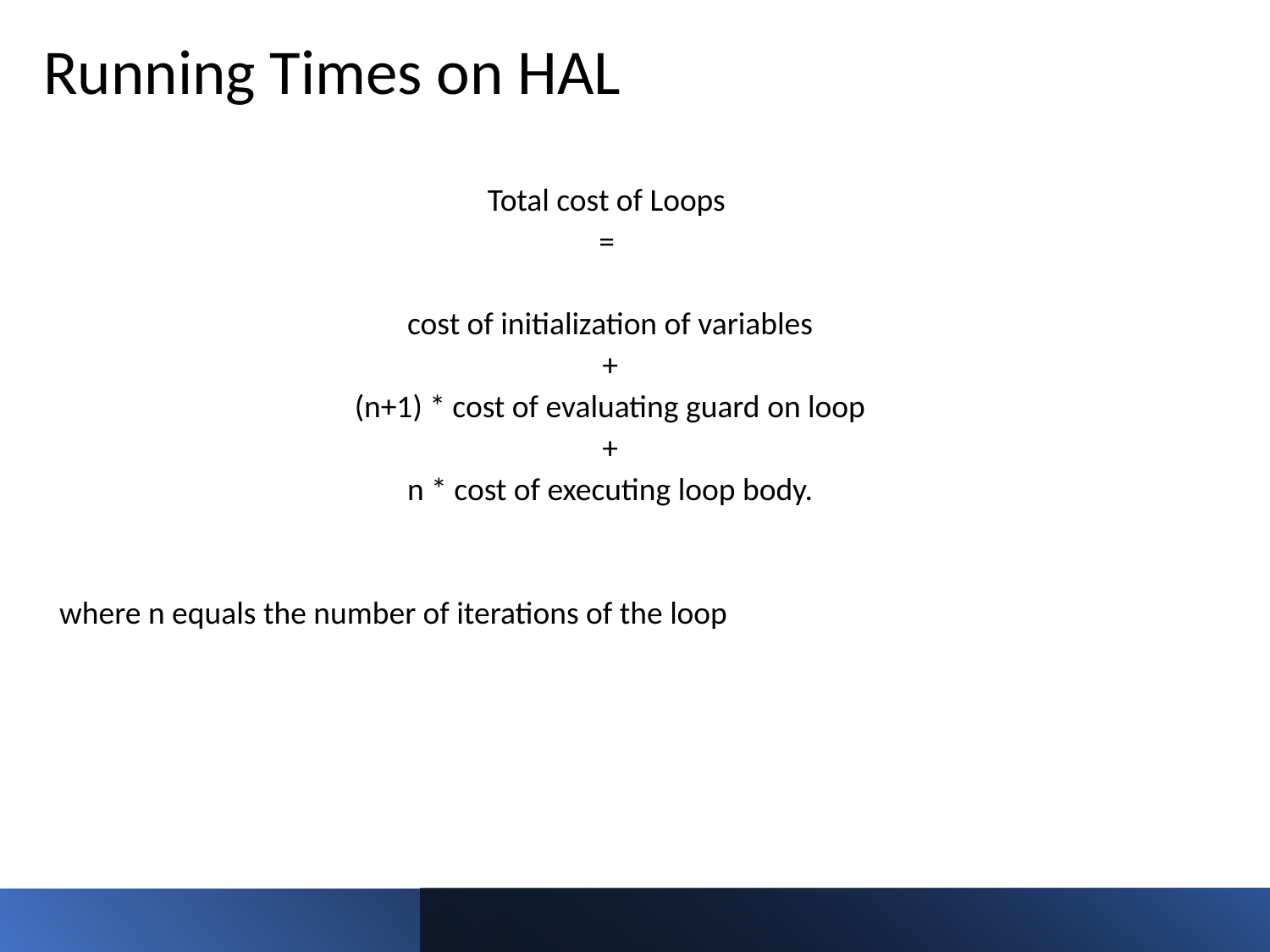

# Running Times on HAL
Total cost of Loops
=

cost of initialization of variables
+
(n+1) * cost of evaluating guard on loop
+
n * cost of executing loop body.

where n equals the number of iterations of the loop